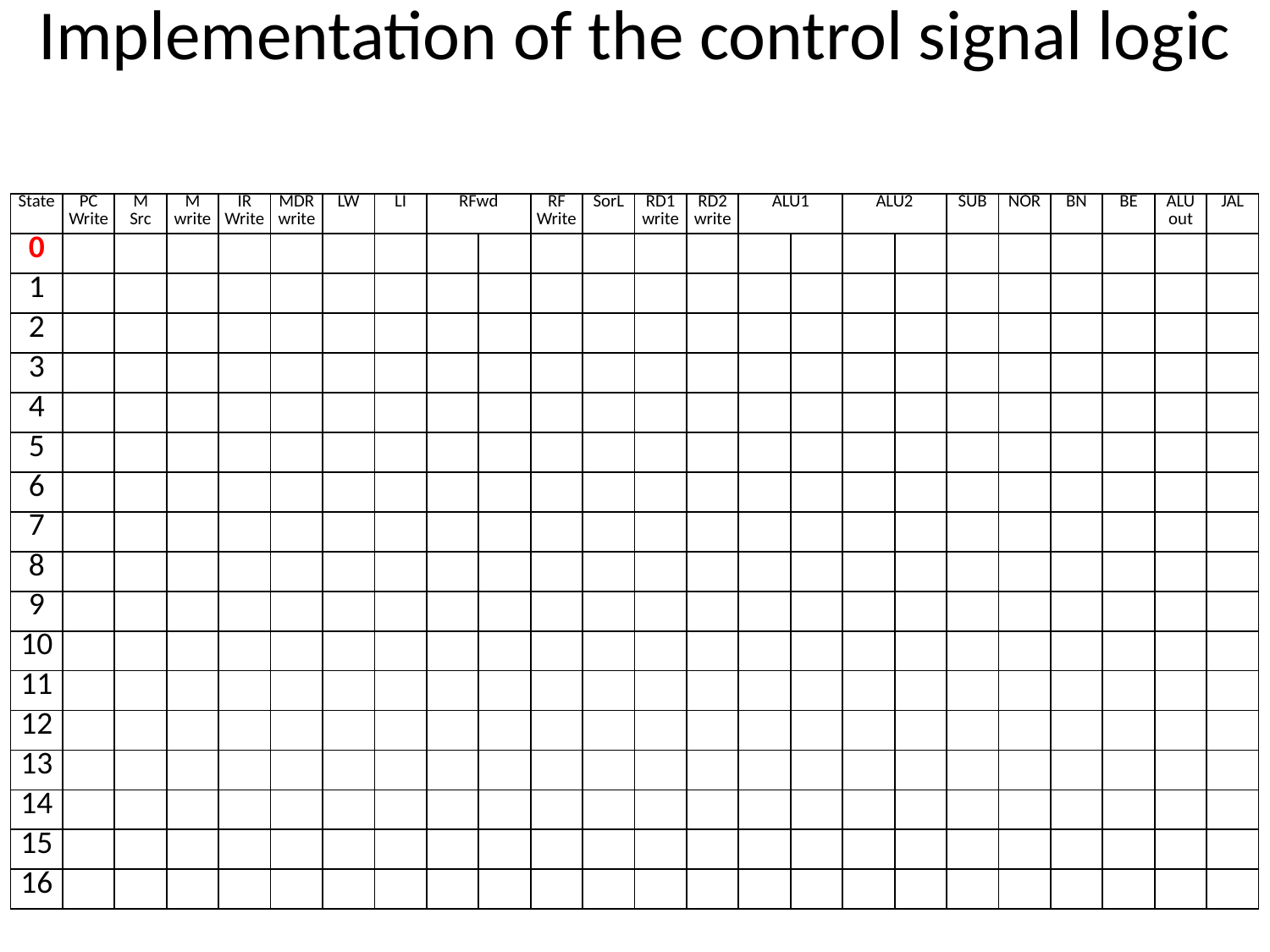

# Implementation of the control signal logic
| State | PC Write | M Src | M write | IR Write | MDR write | LW | LI | RFwd |  | RF Write | SorL | RD1 write | RD2 write | ALU1 |  | ALU2 |  | SUB | NOR | BN | BE | ALU out | JAL |
| --- | --- | --- | --- | --- | --- | --- | --- | --- | --- | --- | --- | --- | --- | --- | --- | --- | --- | --- | --- | --- | --- | --- | --- |
| 0 |  |  |  |  |  |  |  |  |  |  |  |  |  |  |  |  |  |  |  |  |  |  |  |
| 1 |  |  |  |  |  |  |  |  |  |  |  |  |  |  |  |  |  |  |  |  |  |  |  |
| 2 |  |  |  |  |  |  |  |  |  |  |  |  |  |  |  |  |  |  |  |  |  |  |  |
| 3 |  |  |  |  |  |  |  |  |  |  |  |  |  |  |  |  |  |  |  |  |  |  |  |
| 4 |  |  |  |  |  |  |  |  |  |  |  |  |  |  |  |  |  |  |  |  |  |  |  |
| 5 |  |  |  |  |  |  |  |  |  |  |  |  |  |  |  |  |  |  |  |  |  |  |  |
| 6 |  |  |  |  |  |  |  |  |  |  |  |  |  |  |  |  |  |  |  |  |  |  |  |
| 7 |  |  |  |  |  |  |  |  |  |  |  |  |  |  |  |  |  |  |  |  |  |  |  |
| 8 |  |  |  |  |  |  |  |  |  |  |  |  |  |  |  |  |  |  |  |  |  |  |  |
| 9 |  |  |  |  |  |  |  |  |  |  |  |  |  |  |  |  |  |  |  |  |  |  |  |
| 10 |  |  |  |  |  |  |  |  |  |  |  |  |  |  |  |  |  |  |  |  |  |  |  |
| 11 |  |  |  |  |  |  |  |  |  |  |  |  |  |  |  |  |  |  |  |  |  |  |  |
| 12 |  |  |  |  |  |  |  |  |  |  |  |  |  |  |  |  |  |  |  |  |  |  |  |
| 13 |  |  |  |  |  |  |  |  |  |  |  |  |  |  |  |  |  |  |  |  |  |  |  |
| 14 |  |  |  |  |  |  |  |  |  |  |  |  |  |  |  |  |  |  |  |  |  |  |  |
| 15 |  |  |  |  |  |  |  |  |  |  |  |  |  |  |  |  |  |  |  |  |  |  |  |
| 16 |  |  |  |  |  |  |  |  |  |  |  |  |  |  |  |  |  |  |  |  |  |  |  |